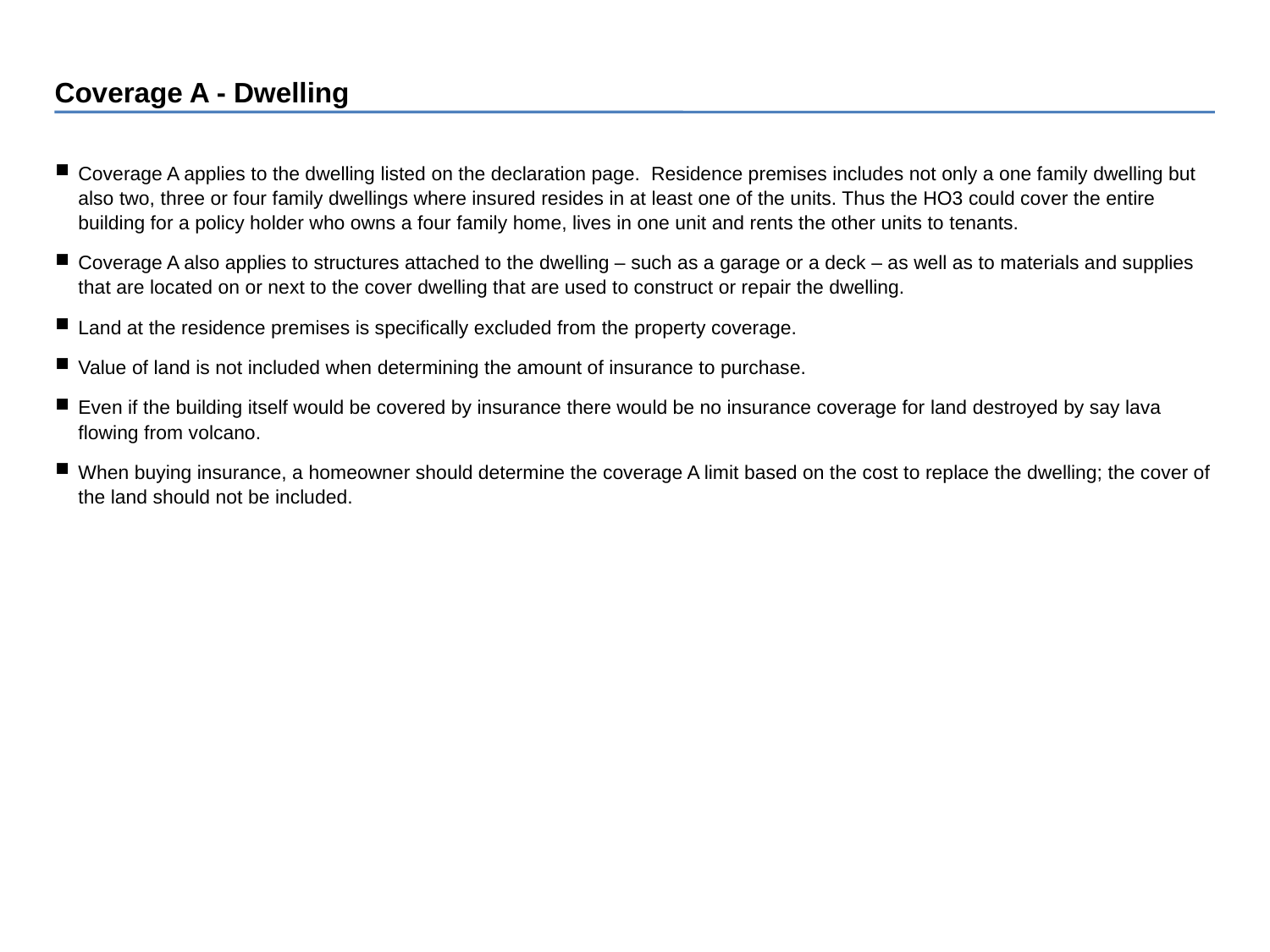

Coverage A - Dwelling

Coverage A applies to the dwelling listed on the declaration page.  Residence premises includes not only a one family dwelling but also two, three or four family dwellings where insured resides in at least one of the units. Thus the HO3 could cover the entire building for a policy holder who owns a four family home, lives in one unit and rents the other units to tenants.
Coverage A also applies to structures attached to the dwelling – such as a garage or a deck – as well as to materials and supplies that are located on or next to the cover dwelling that are used to construct or repair the dwelling.
Land at the residence premises is specifically excluded from the property coverage.
Value of land is not included when determining the amount of insurance to purchase.
Even if the building itself would be covered by insurance there would be no insurance coverage for land destroyed by say lava flowing from volcano.
When buying insurance, a homeowner should determine the coverage A limit based on the cost to replace the dwelling; the cover of the land should not be included.